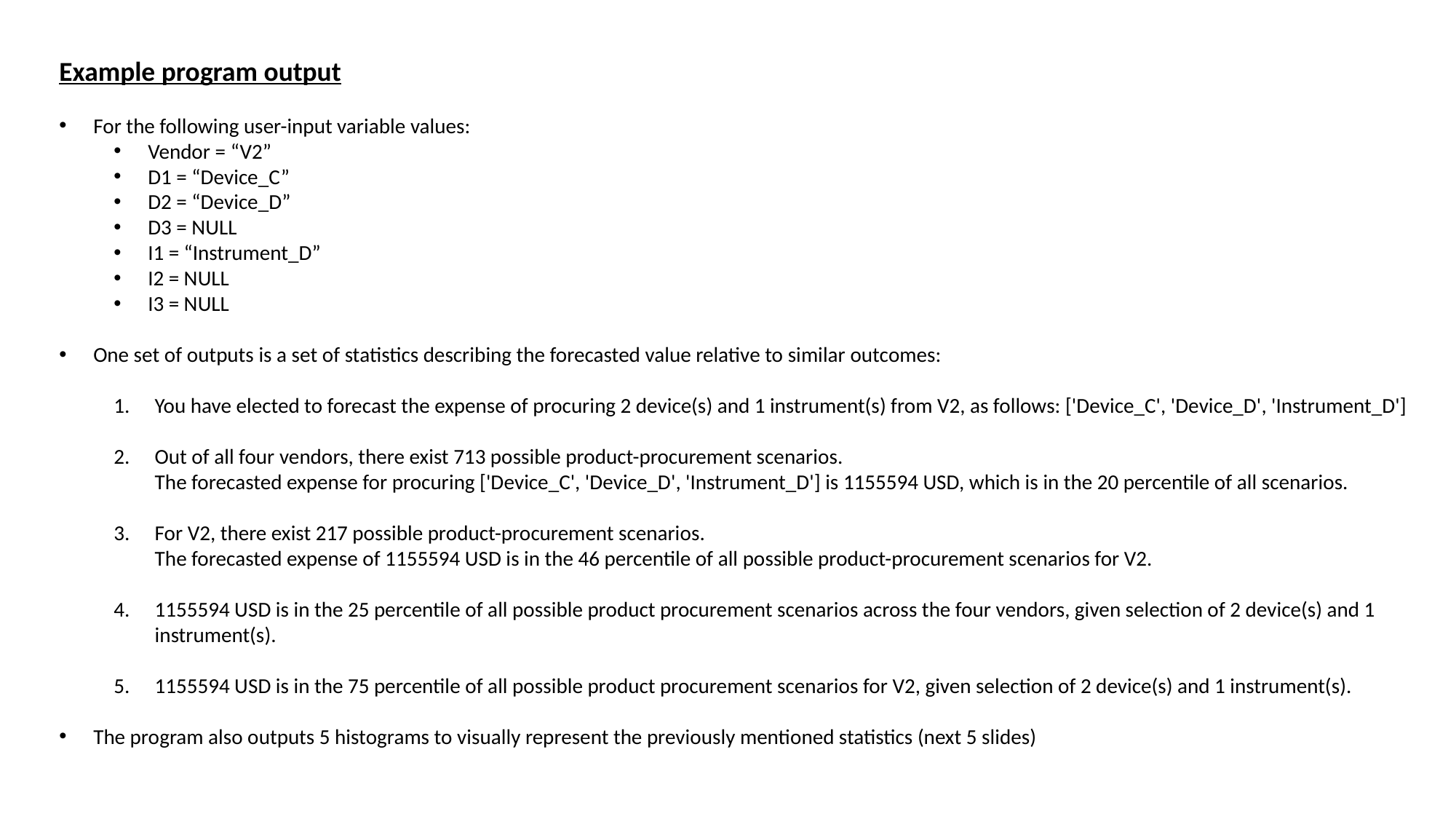

Example program output

For the following user-input variable values:
Vendor = “V2”
D1 = “Device_C”
D2 = “Device_D”
D3 = NULL
I1 = “Instrument_D”
I2 = NULL
I3 = NULL

One set of outputs is a set of statistics describing the forecasted value relative to similar outcomes:

You have elected to forecast the expense of procuring 2 device(s) and 1 instrument(s) from V2, as follows: ['Device_C', 'Device_D', 'Instrument_D']

Out of all four vendors, there exist 713 possible product-procurement scenarios.
The forecasted expense for procuring ['Device_C', 'Device_D', 'Instrument_D'] is 1155594 USD, which is in the 20 percentile of all scenarios.

For V2, there exist 217 possible product-procurement scenarios.
The forecasted expense of 1155594 USD is in the 46 percentile of all possible product-procurement scenarios for V2.

1155594 USD is in the 25 percentile of all possible product procurement scenarios across the four vendors, given selection of 2 device(s) and 1 instrument(s).

1155594 USD is in the 75 percentile of all possible product procurement scenarios for V2, given selection of 2 device(s) and 1 instrument(s).

The program also outputs 5 histograms to visually represent the previously mentioned statistics (next 5 slides)